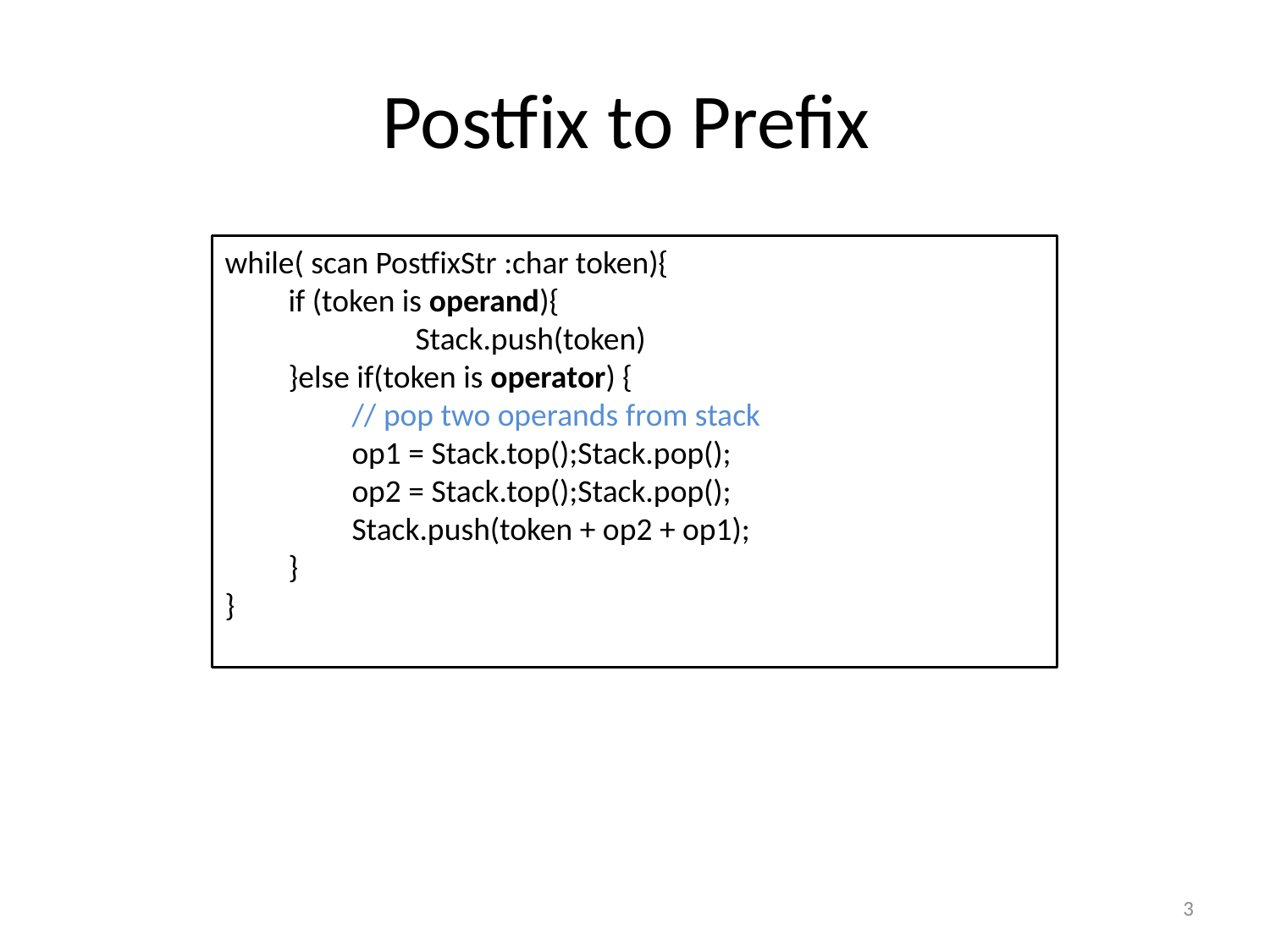

# Postfix to Prefix
while( scan PostfixStr :char token){
if (token is operand){
	Stack.push(token)
}else if(token is operator) {
// pop two operands from stack
op1 = Stack.top();Stack.pop();
op2 = Stack.top();Stack.pop();
Stack.push(token + op2 + op1);
}
}

3